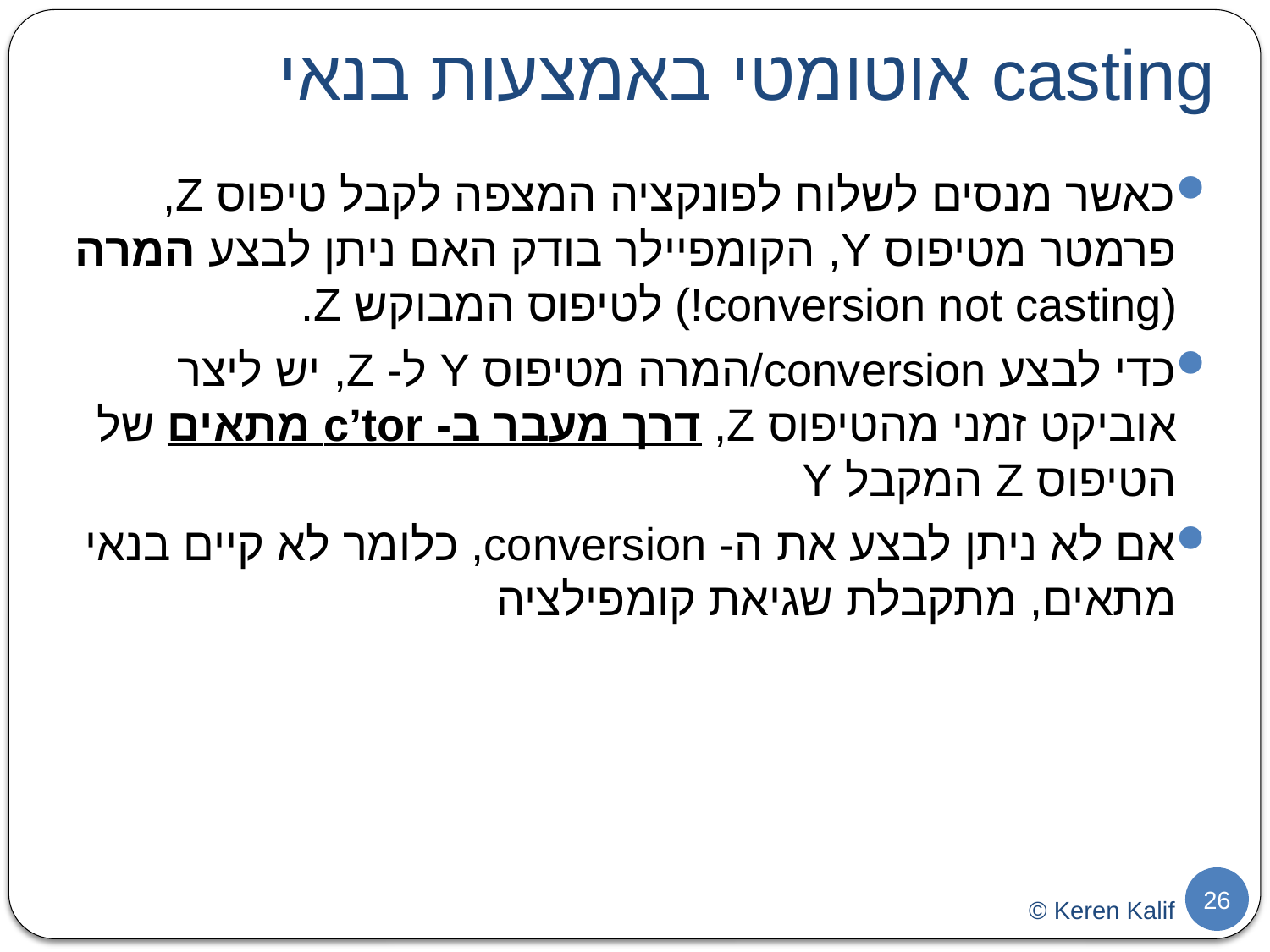

# casting אוטומטי באמצעות בנאי
כאשר מנסים לשלוח לפונקציה המצפה לקבל טיפוס Z, פרמטר מטיפוס Y, הקומפיילר בודק האם ניתן לבצע המרה (conversion not casting!) לטיפוס המבוקש Z.
כדי לבצע conversion/המרה מטיפוס Y ל- Z, יש ליצר אוביקט זמני מהטיפוס Z, דרך מעבר ב- c’tor מתאים של הטיפוס Z המקבל Y
אם לא ניתן לבצע את ה- conversion, כלומר לא קיים בנאי מתאים, מתקבלת שגיאת קומפילציה
26
© Keren Kalif